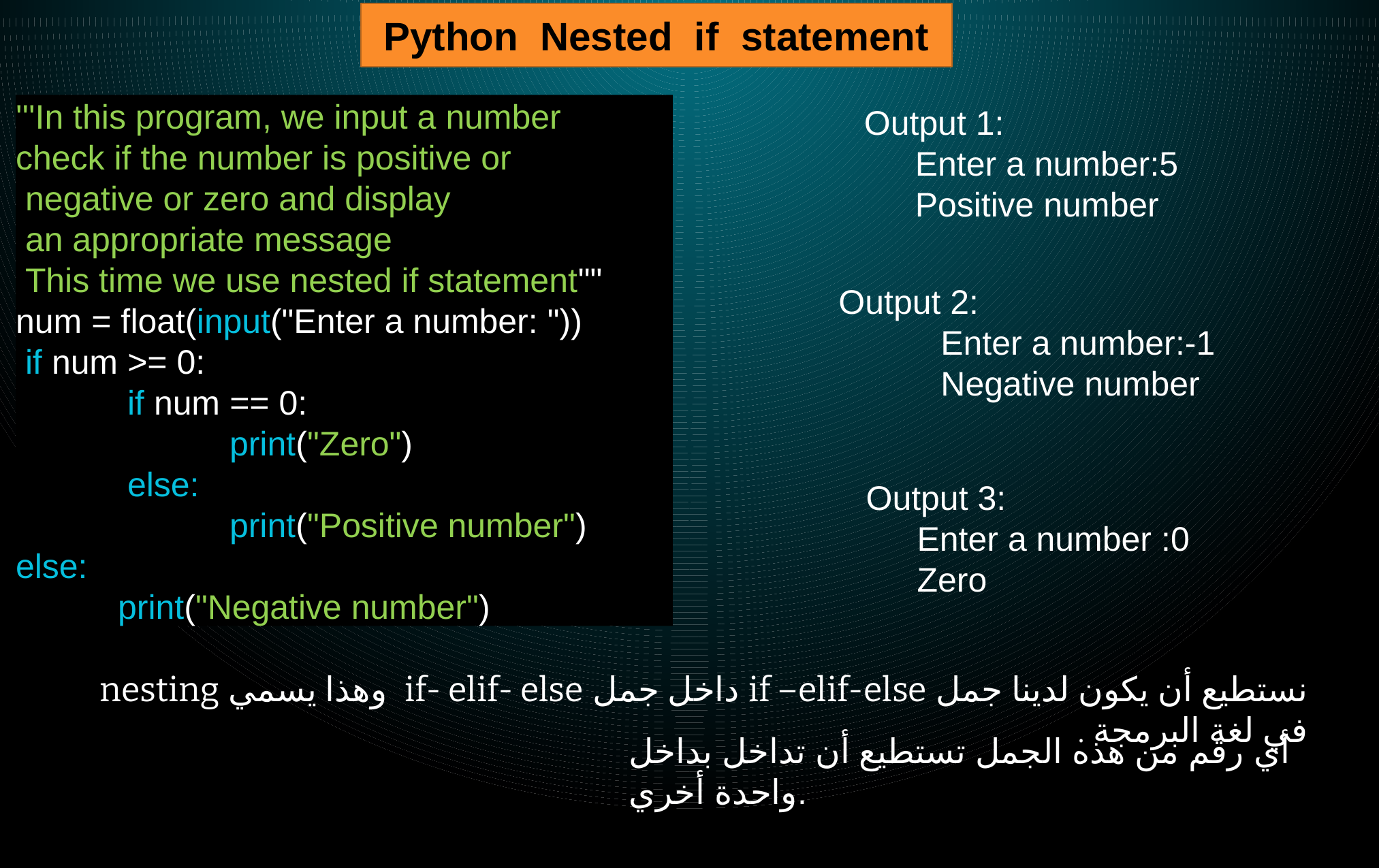

Python  Nested  if  statement
'''In this program, we input a number
check if the number is positive or
 negative or zero and display
 an appropriate message
 This time we use nested if statement""
num = float(input("Enter a number: "))
 if num >= 0:
	 if num == 0:
		 print("Zero")
	 else:
		 print("Positive number")
else:
	print("Negative number")
Output 1:
Enter a number:5
Positive number
Output 2:
	Enter a number:-1
	Negative number
Output 3:
Enter a number :0
Zero
نستطيع أن يكون لدينا جمل if –elif-else داخل جمل if- elif- else  وهذا يسمي nesting في لغة البرمجة .
أي رقم من هذه الجمل تستطيع أن تداخل بداخل واحدة أخري.